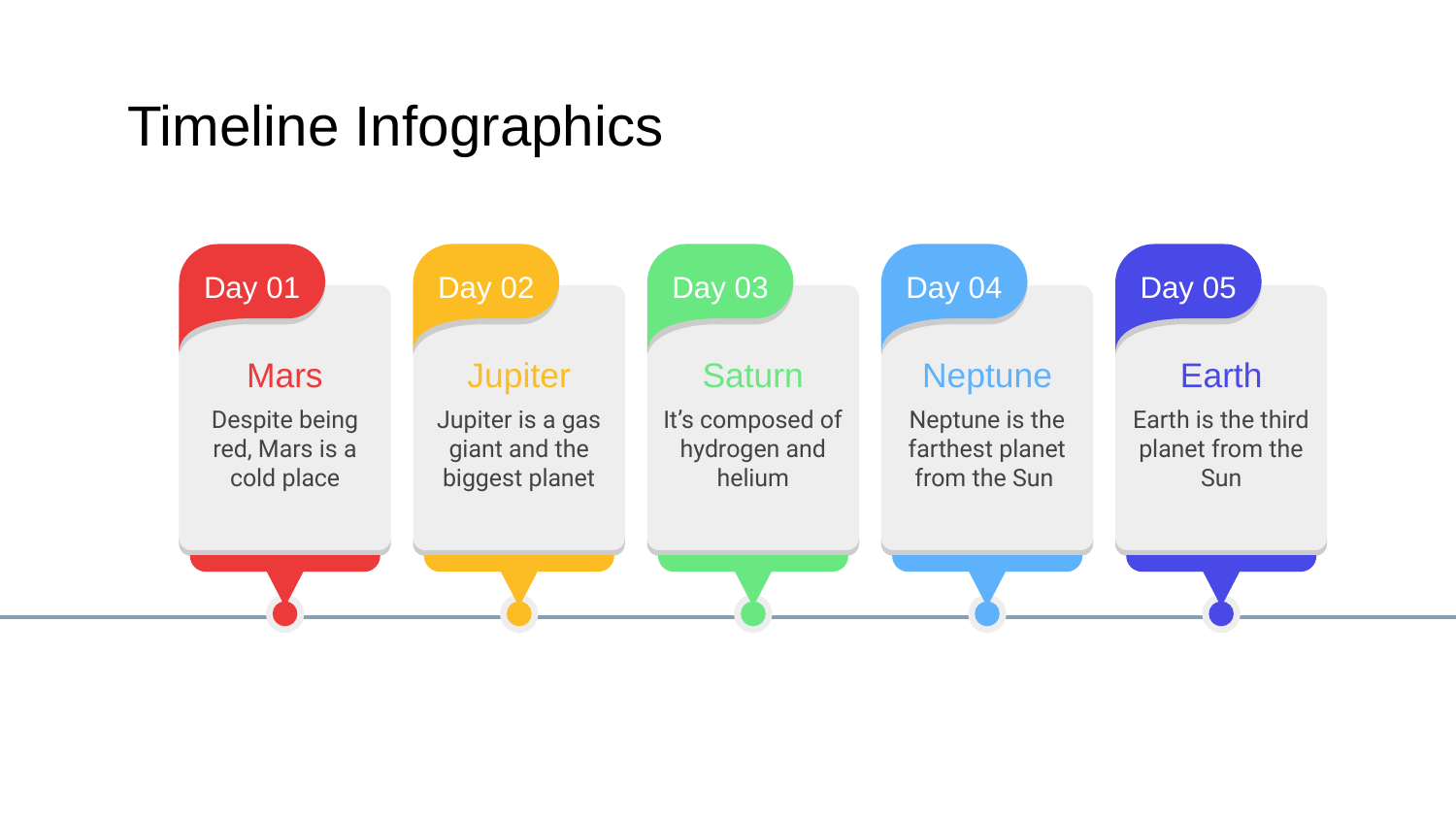

# Timeline Infographics
Day 01

Mars
Despite being red, Mars is a cold place

Day 02

Jupiter
Jupiter is a gas giant and the biggest planet

Day 03

Saturn
It’s composed of hydrogen and helium

Day 04

Neptune
Neptune is the farthest planet from the Sun

Day 05

Earth
Earth is the third planet from the Sun